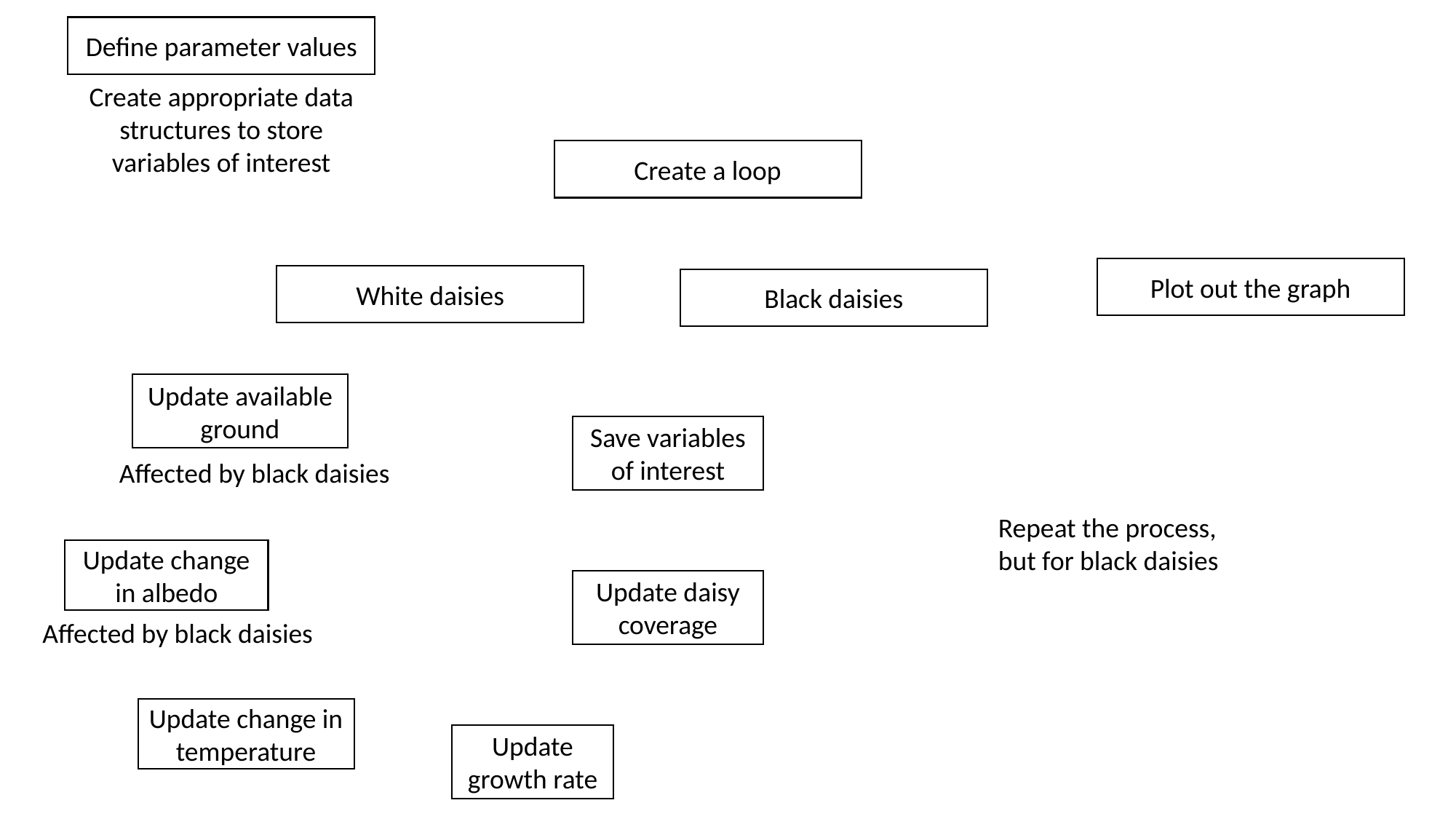

Define parameter values
Create appropriate data structures to store variables of interest
Create a loop
Plot out the graph
White daisies
Black daisies
Update available ground
Save variables of interest
Affected by black daisies
Repeat the process, but for black daisies
Update change in albedo
Update daisy coverage
Affected by black daisies
Update change in temperature
Update growth rate